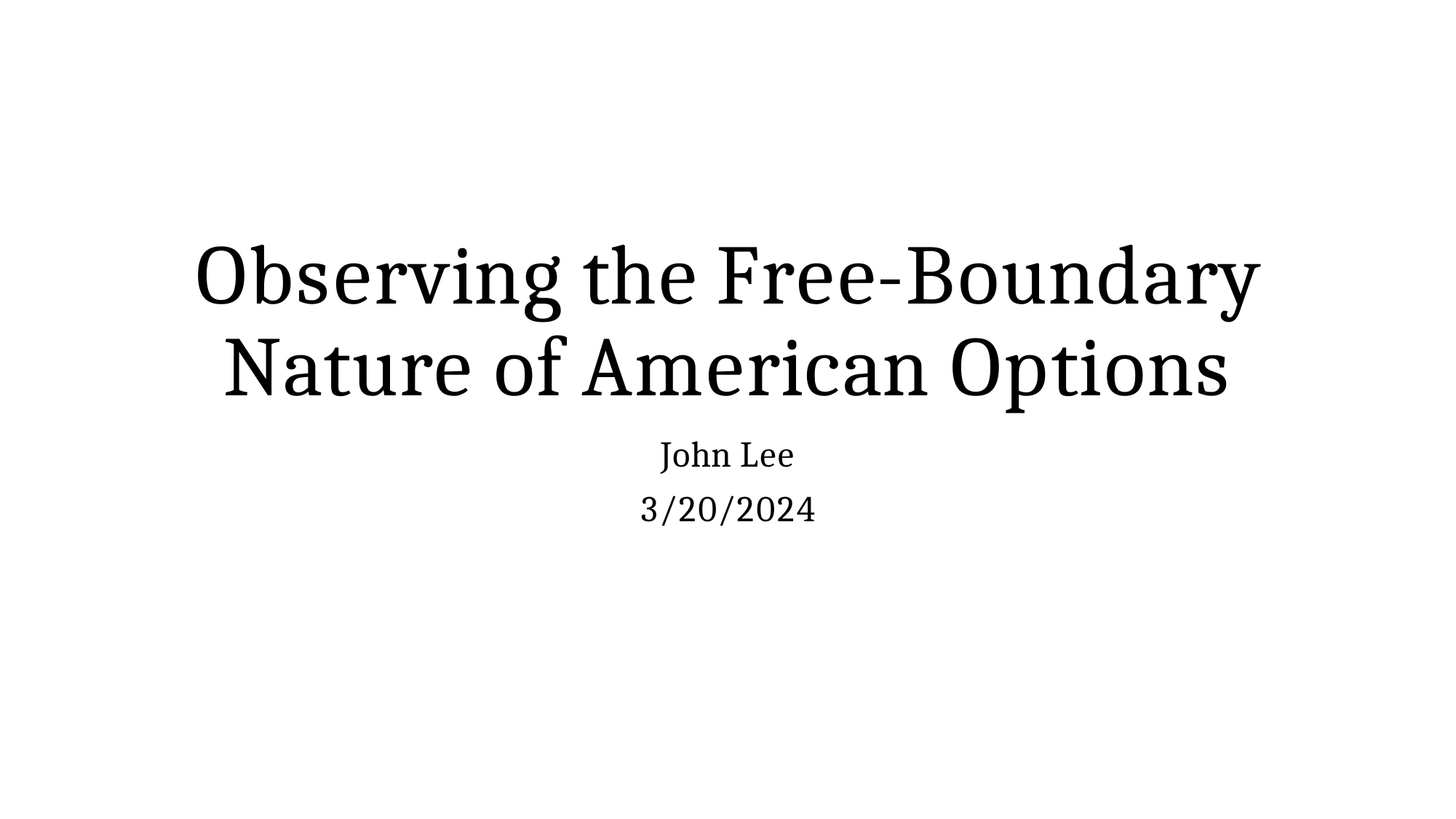

# Observing the Free-Boundary Nature of American Options
John Lee
3/20/2024